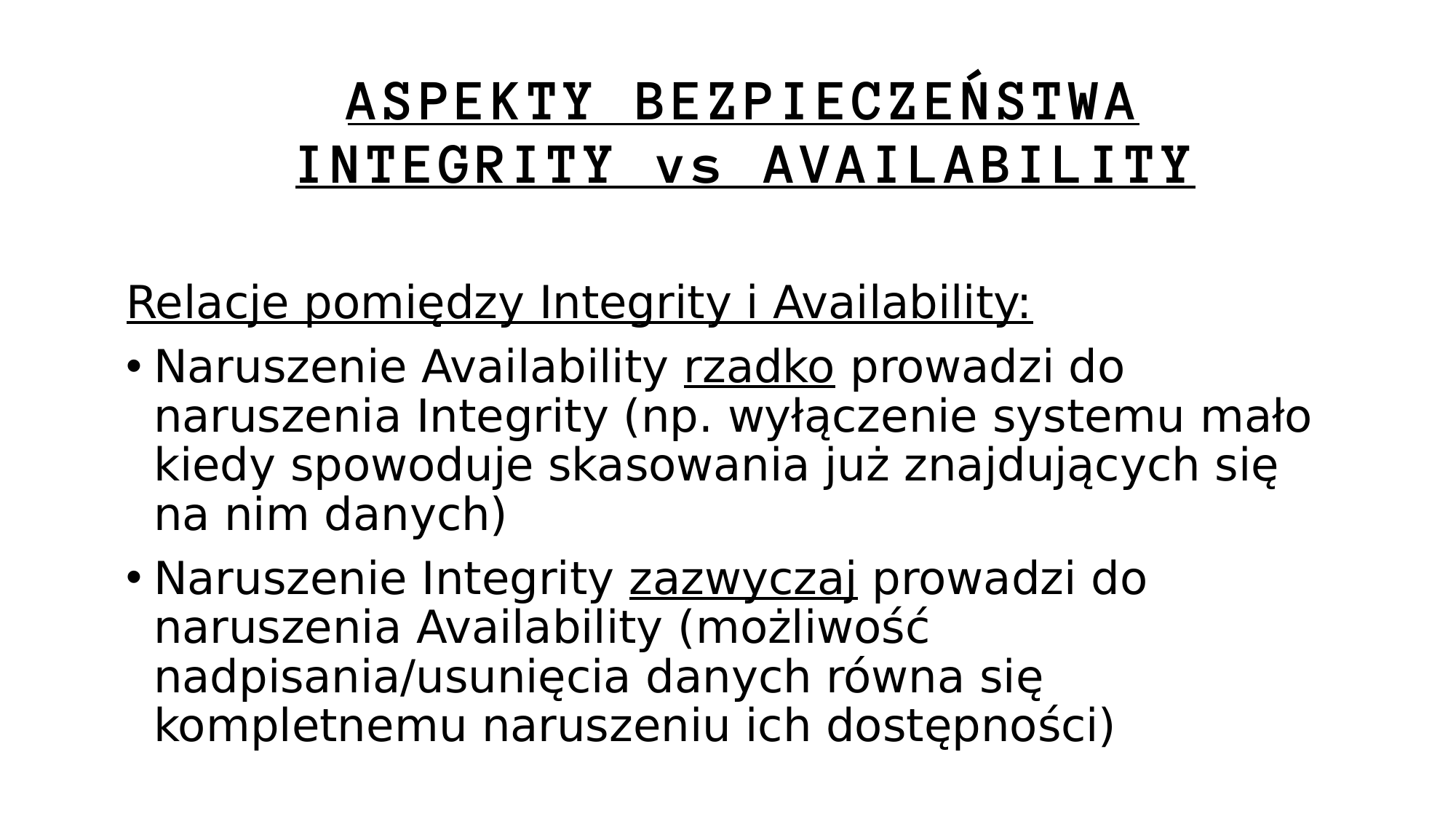

# ASPEKTY BEZPIECZEŃSTWA INTEGRITY vs AVAILABILITY
Relacje pomiędzy Integrity i Availability:
Naruszenie Availability rzadko prowadzi do naruszenia Integrity (np. wyłączenie systemu mało kiedy spowoduje skasowania już znajdujących się na nim danych)
Naruszenie Integrity zazwyczaj prowadzi do naruszenia Availability (możliwość nadpisania/usunięcia danych równa się kompletnemu naruszeniu ich dostępności)